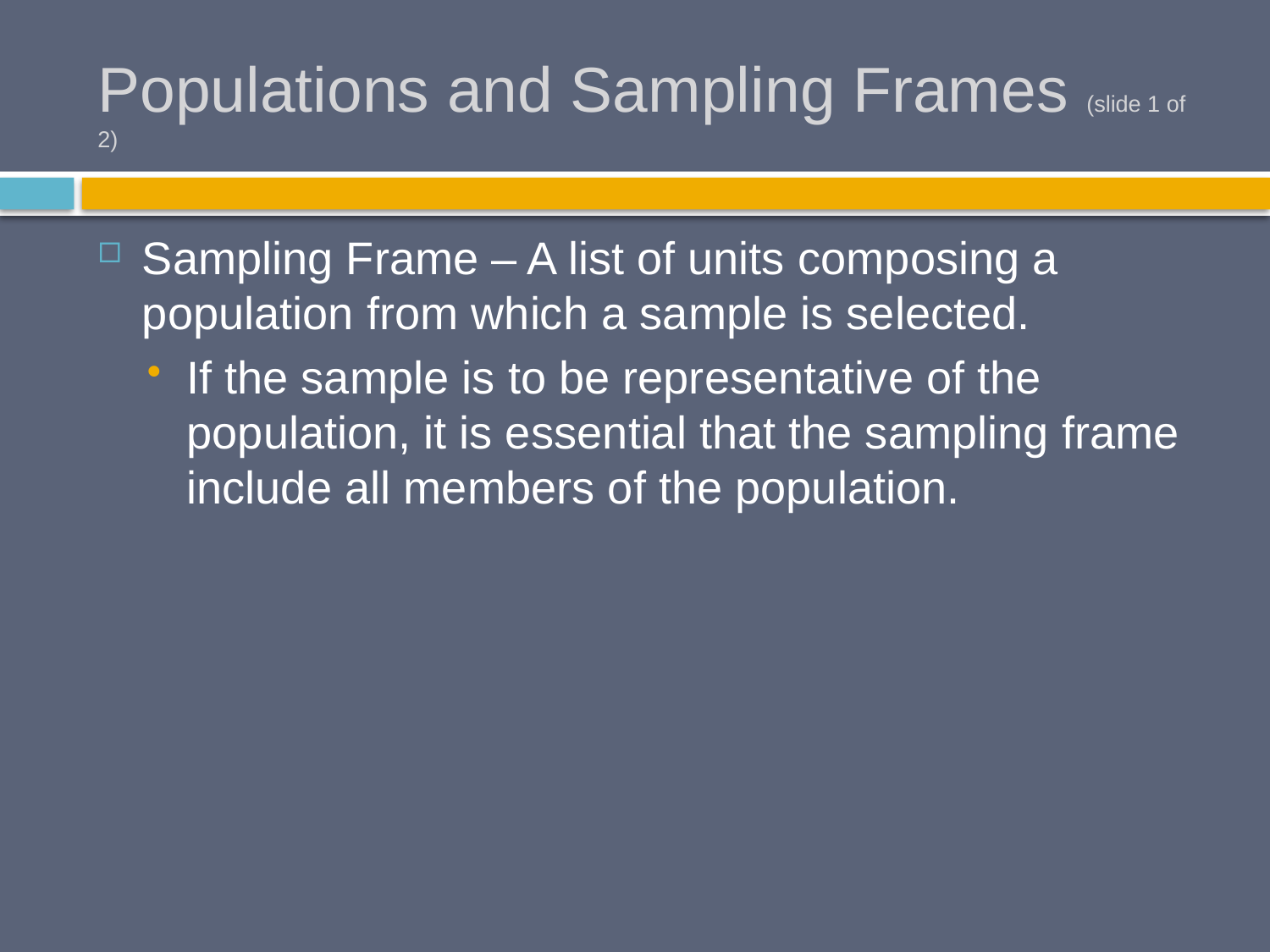

# Populations and Sampling Frames (slide 1 of 2)
Sampling Frame – A list of units composing a population from which a sample is selected.
If the sample is to be representative of the population, it is essential that the sampling frame include all members of the population.